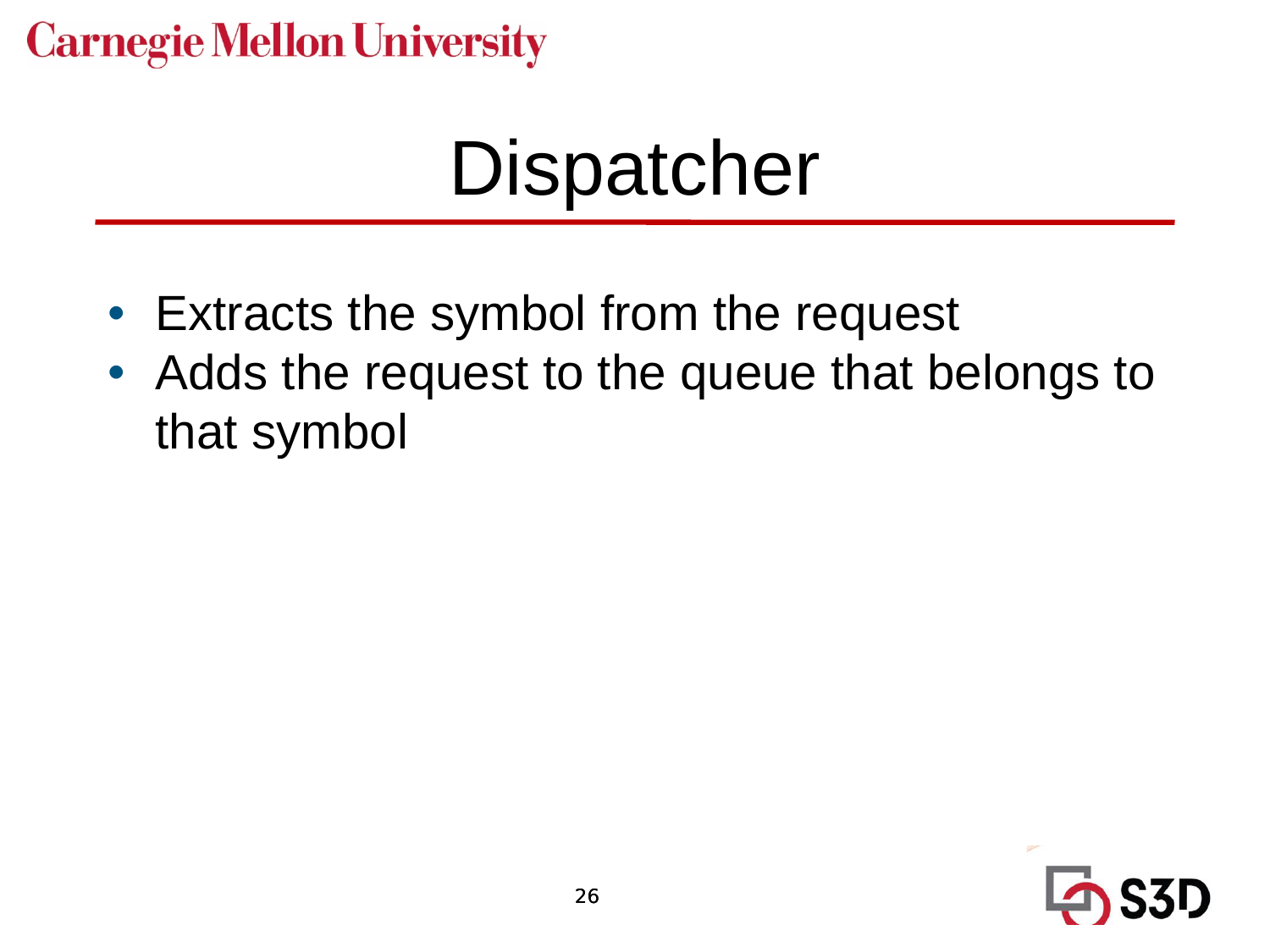

# Dispatcher
Extracts the symbol from the request
Adds the request to the queue that belongs to that symbol
26